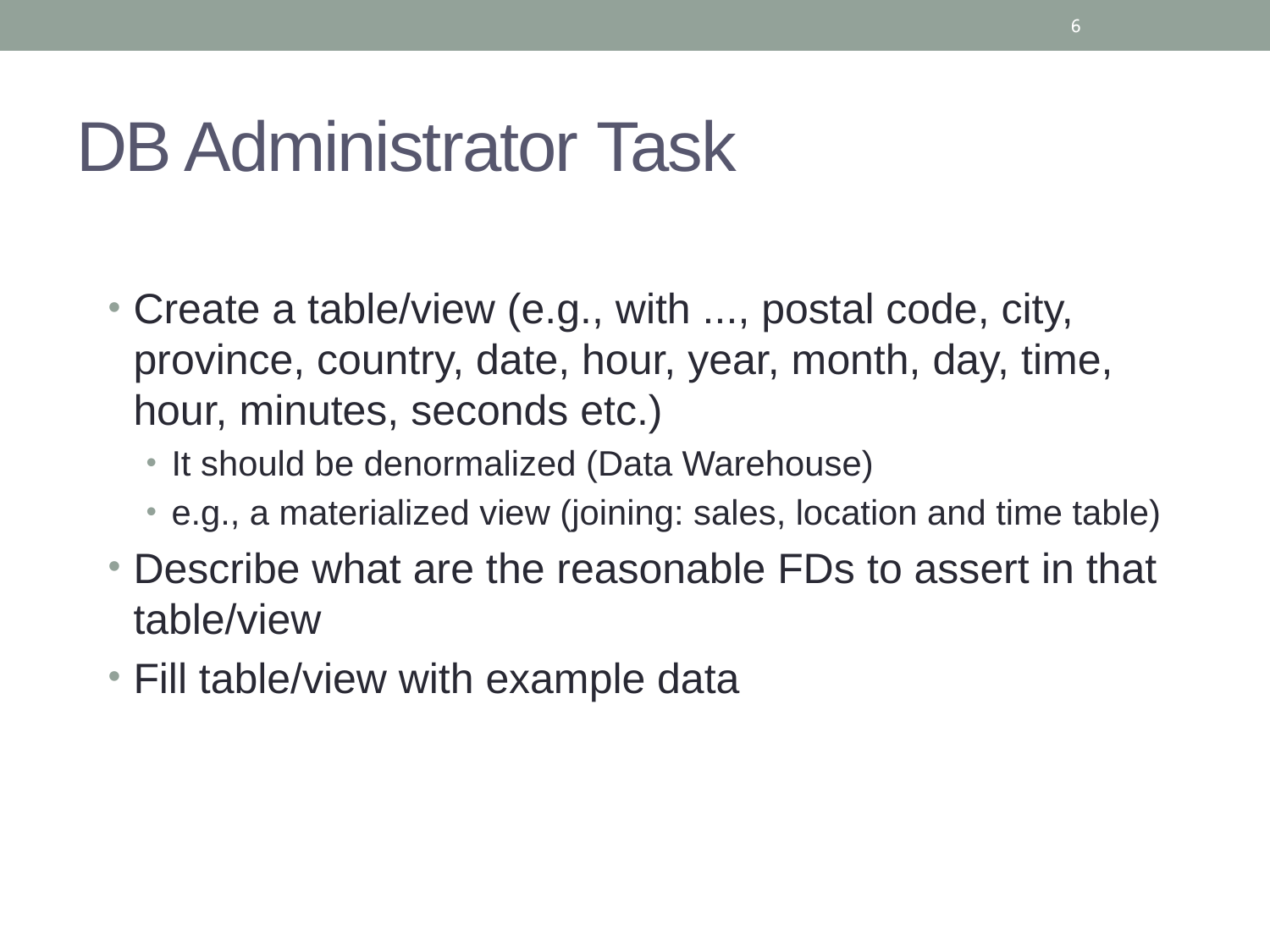

6
# DB Administrator Task
Create a table/view (e.g., with ..., postal code, city, province, country, date, hour, year, month, day, time, hour, minutes, seconds etc.)
It should be denormalized (Data Warehouse)
e.g., a materialized view (joining: sales, location and time table)
Describe what are the reasonable FDs to assert in that table/view
Fill table/view with example data